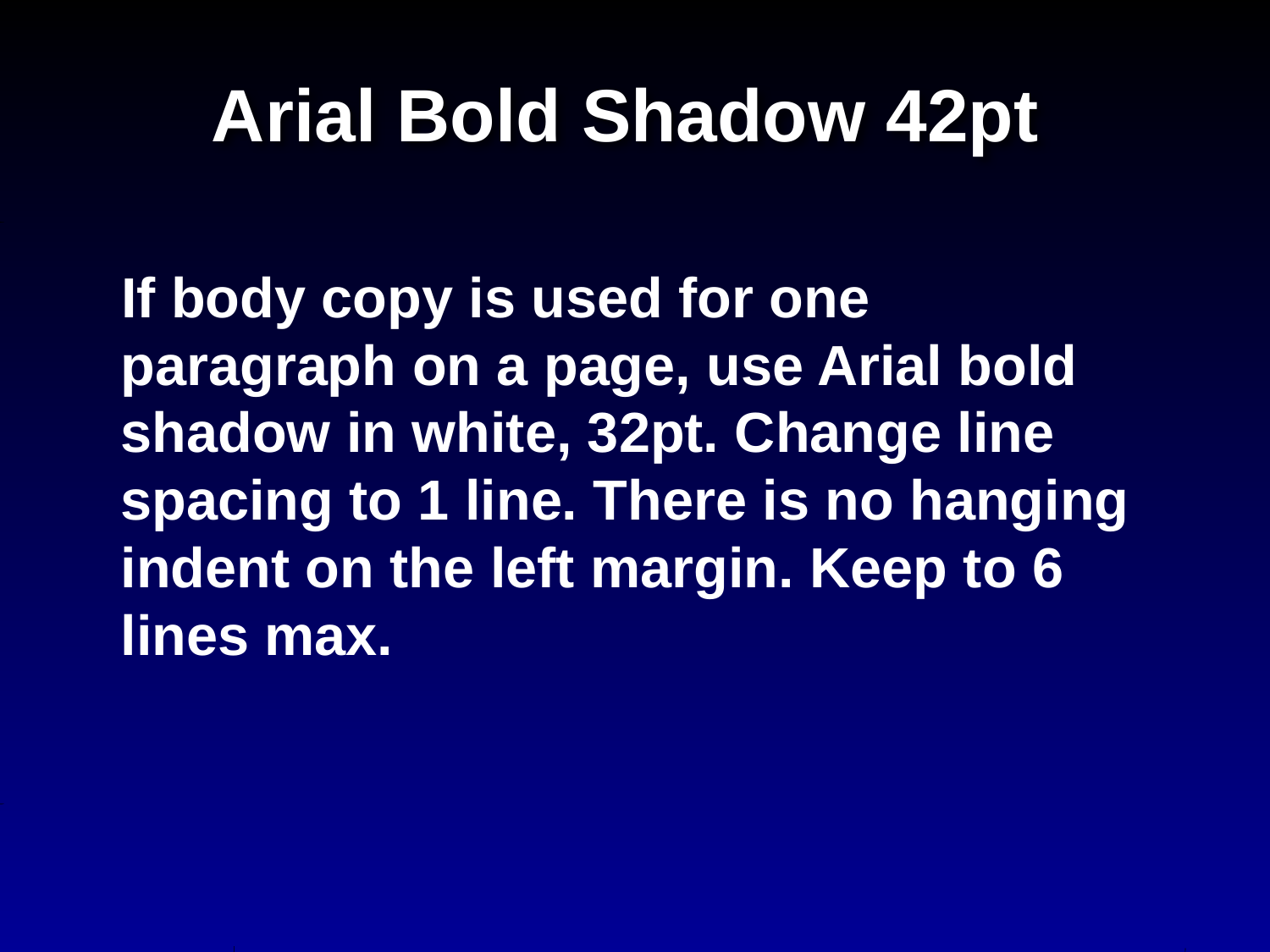

# Arial Bold Shadow 42pt

If body copy is used for one paragraph on a page, use Arial bold shadow in white, 32pt. Change line spacing to 1 line. There is no hanging indent on the left margin. Keep to 6 lines max.